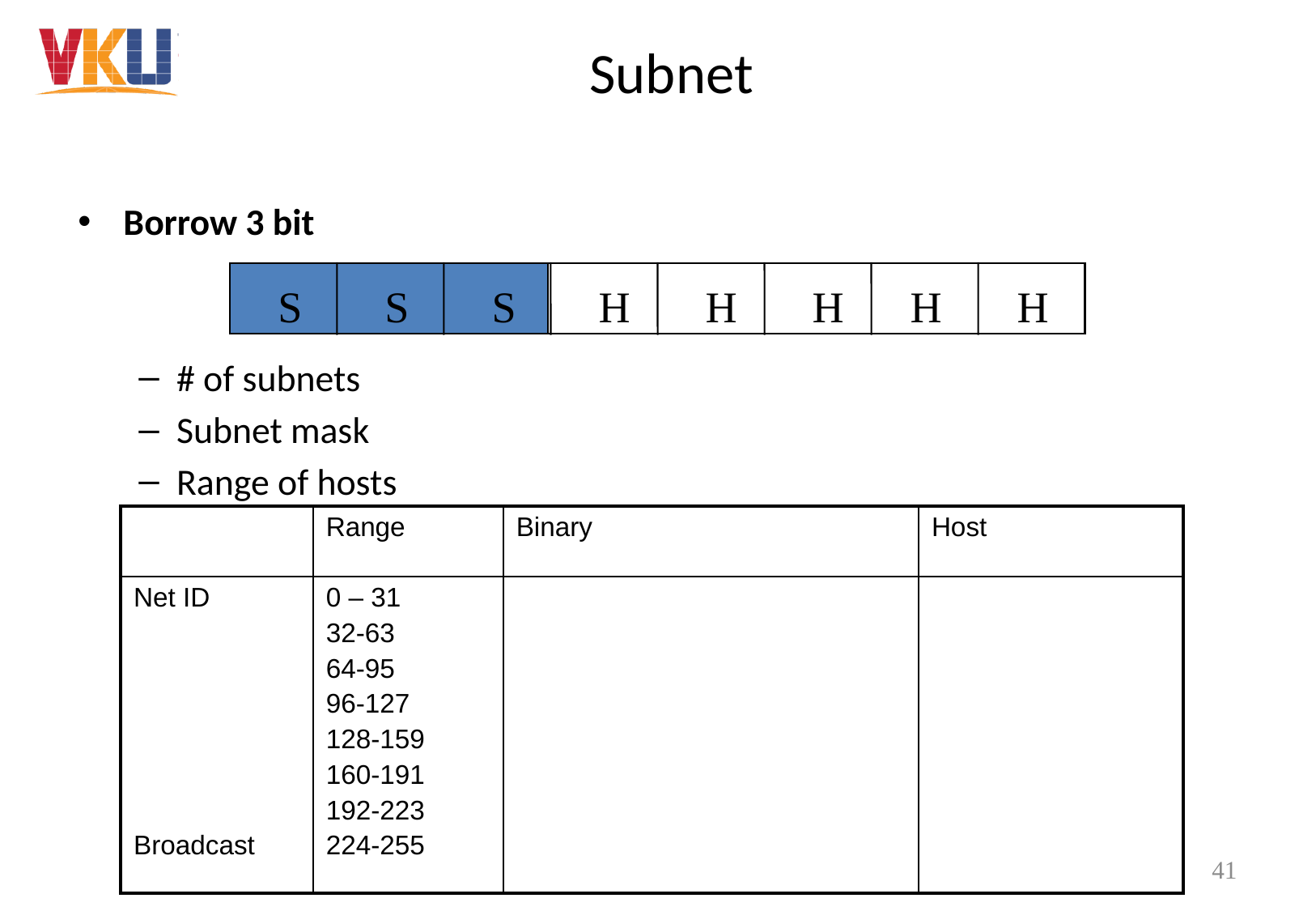

# Subnet
Borrow 3 bit

# of subnets
Subnet mask
Range of hosts

S
S
S
H
H
H
H
H
|  | Range | Binary | Host |
| --- | --- | --- | --- |
| Net ID Broadcast | 0 – 31 32-63 64-95 96-127 128-159 160-191 192-223 224-255 |  |  |
 41